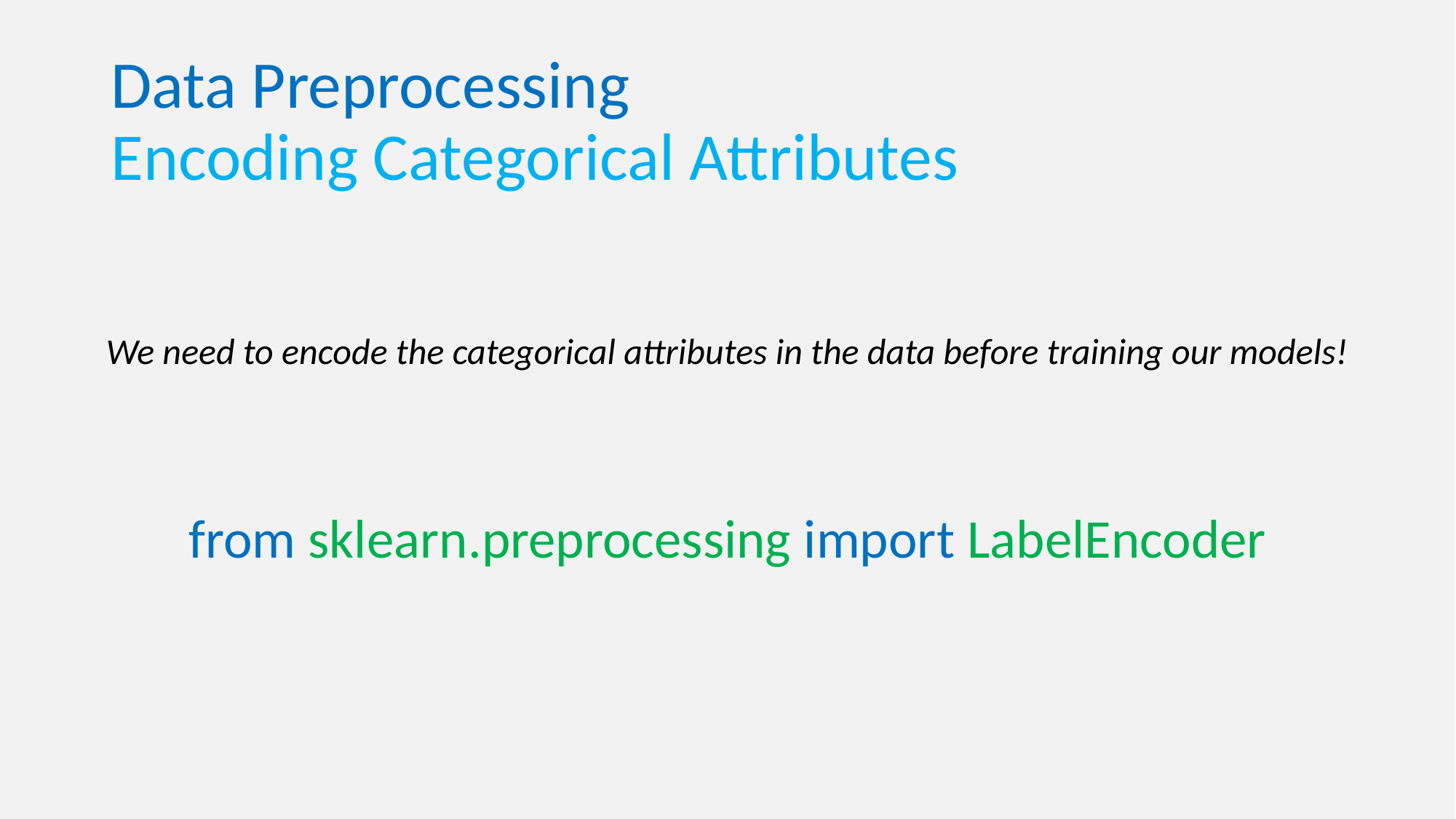

# Data Preprocessing Encoding Categorical Attributes
We need to encode the categorical attributes in the data before training our models!
from sklearn.preprocessing import LabelEncoder